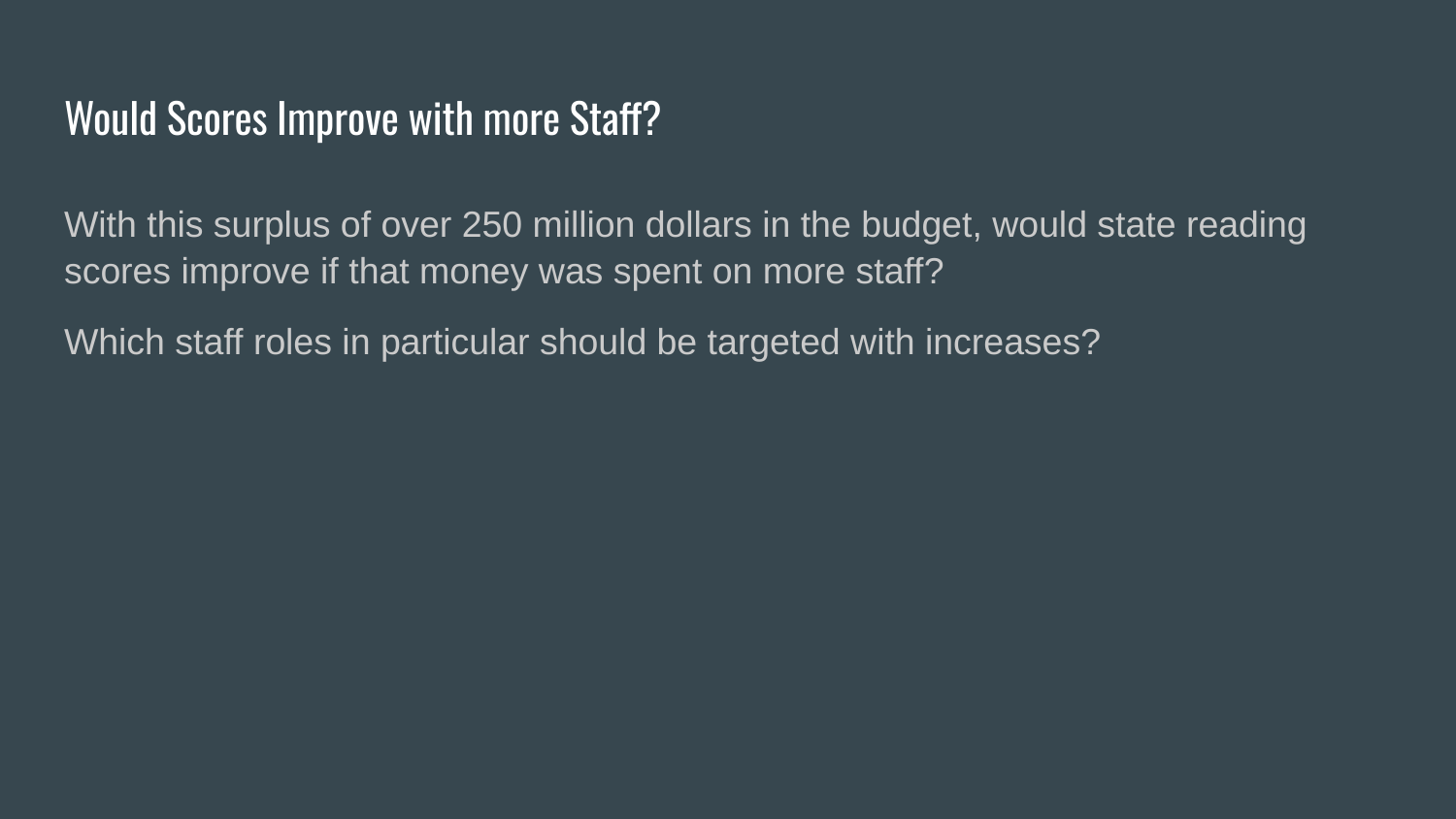

# Would Scores Improve with more Staff?
With this surplus of over 250 million dollars in the budget, would state reading scores improve if that money was spent on more staff?
Which staff roles in particular should be targeted with increases?